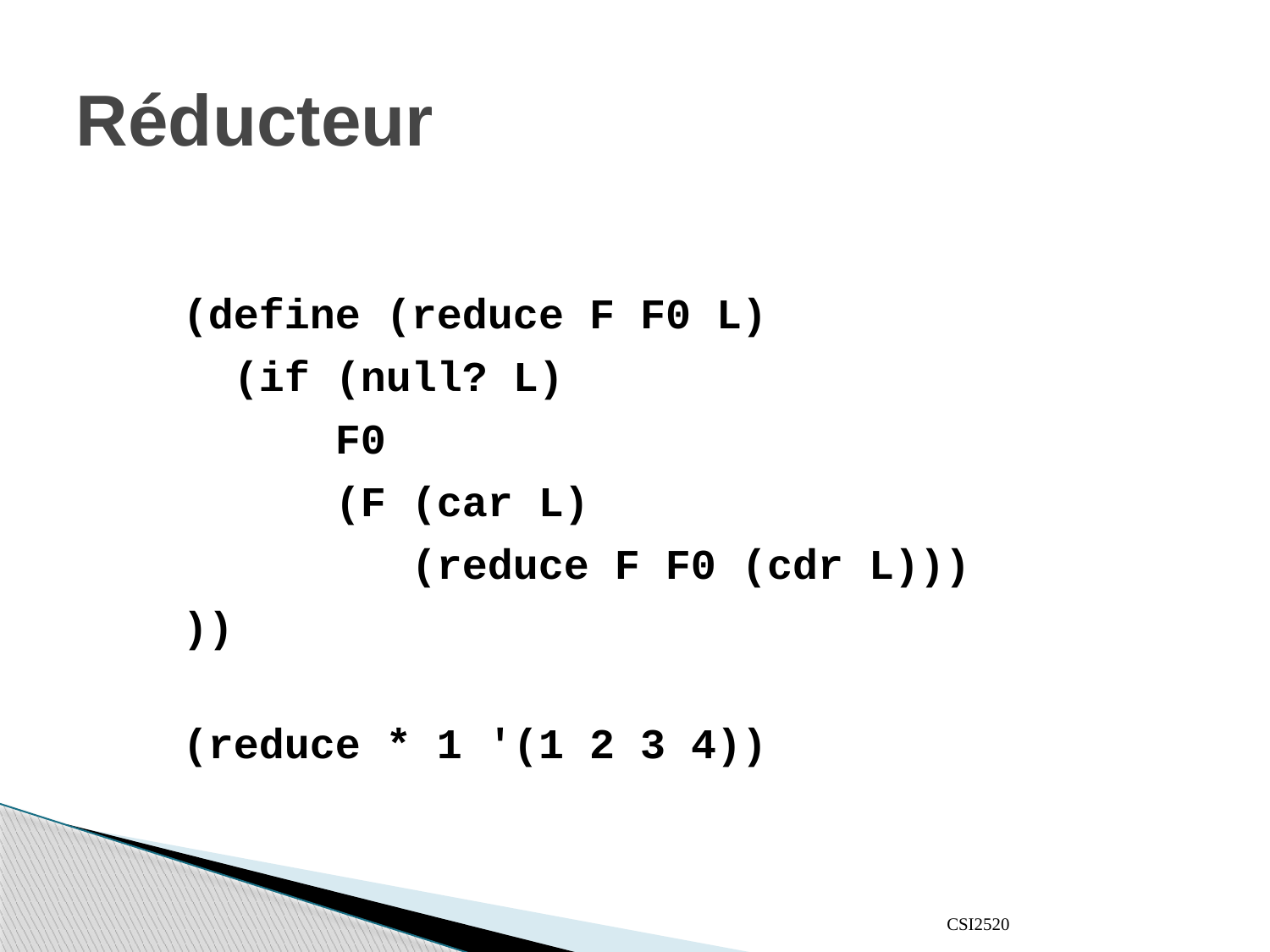

# Réducteur
(define (reduce F F0 L)
  (if (null? L)
      F0
      (F (car L)
         (reduce F F0 (cdr L)))
))

(reduce * 1 '(1 2 3 4))
CSI2520